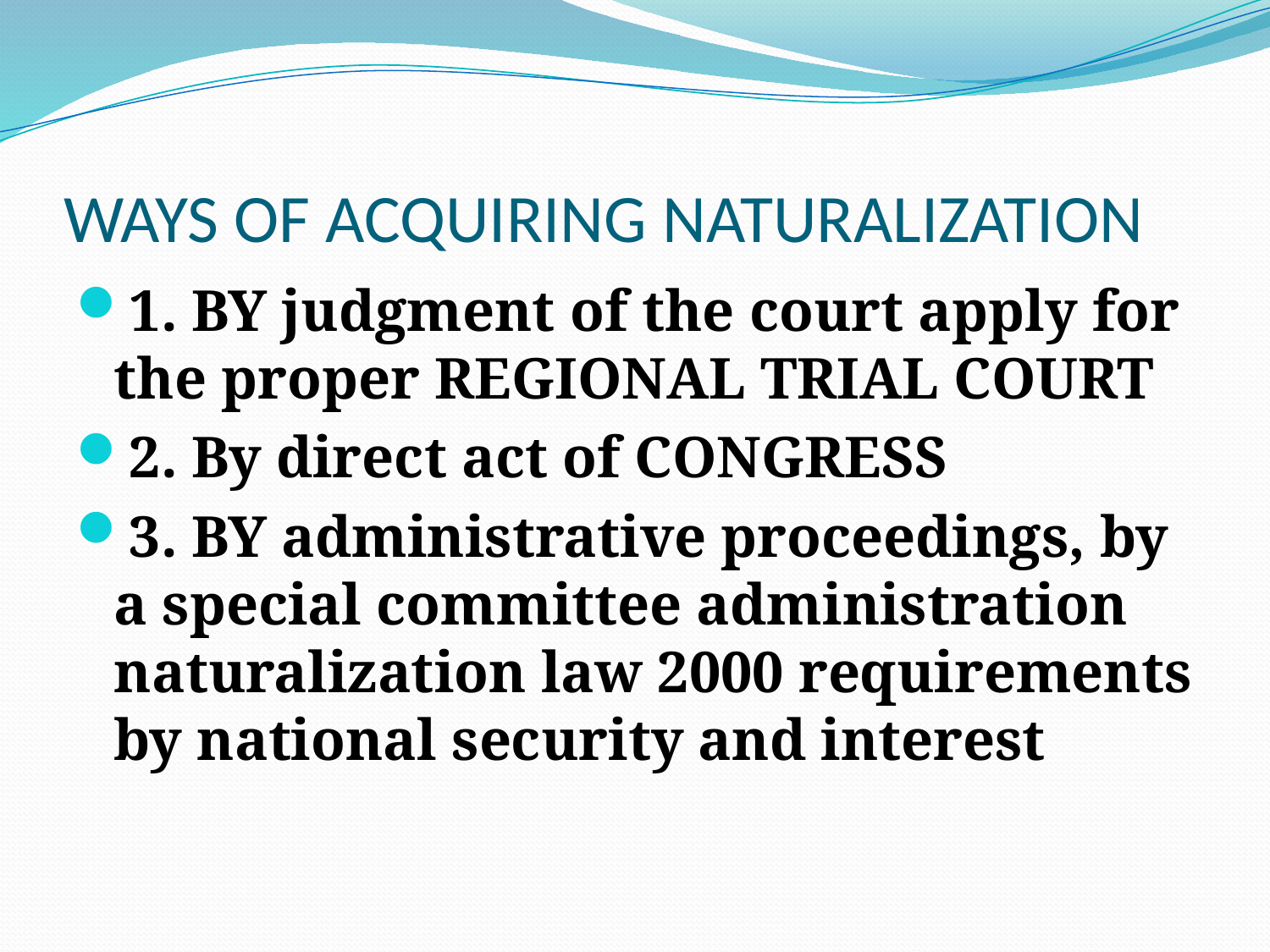

# WAYS OF ACQUIRING NATURALIZATION
1. BY judgment of the court apply for the proper REGIONAL TRIAL COURT
2. By direct act of CONGRESS
3. BY administrative proceedings, by a special committee administration naturalization law 2000 requirements by national security and interest